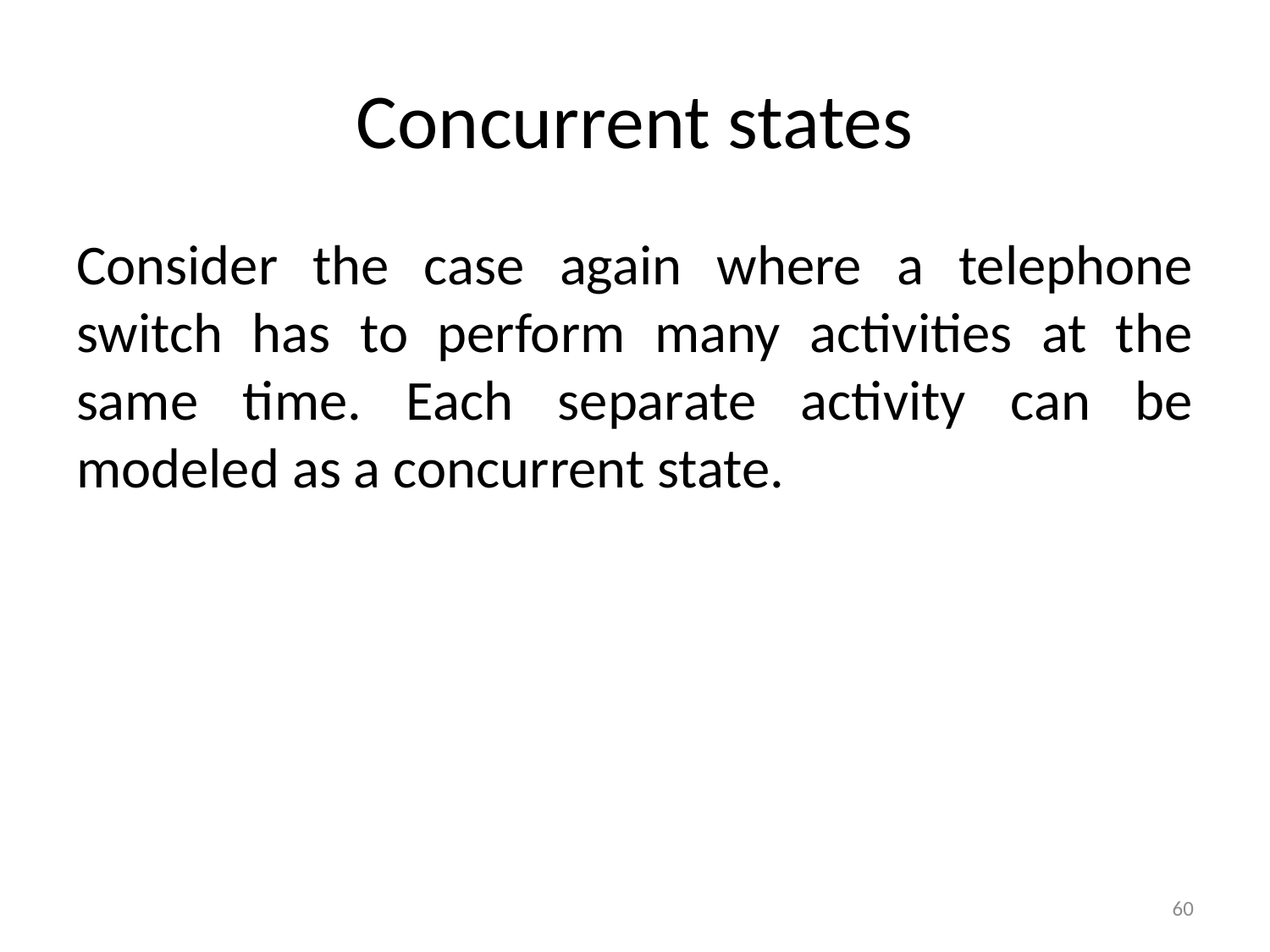

# Concurrent states
Consider the case again where a telephone switch has to perform many activities at the same time. Each separate activity can be modeled as a concurrent state.
60